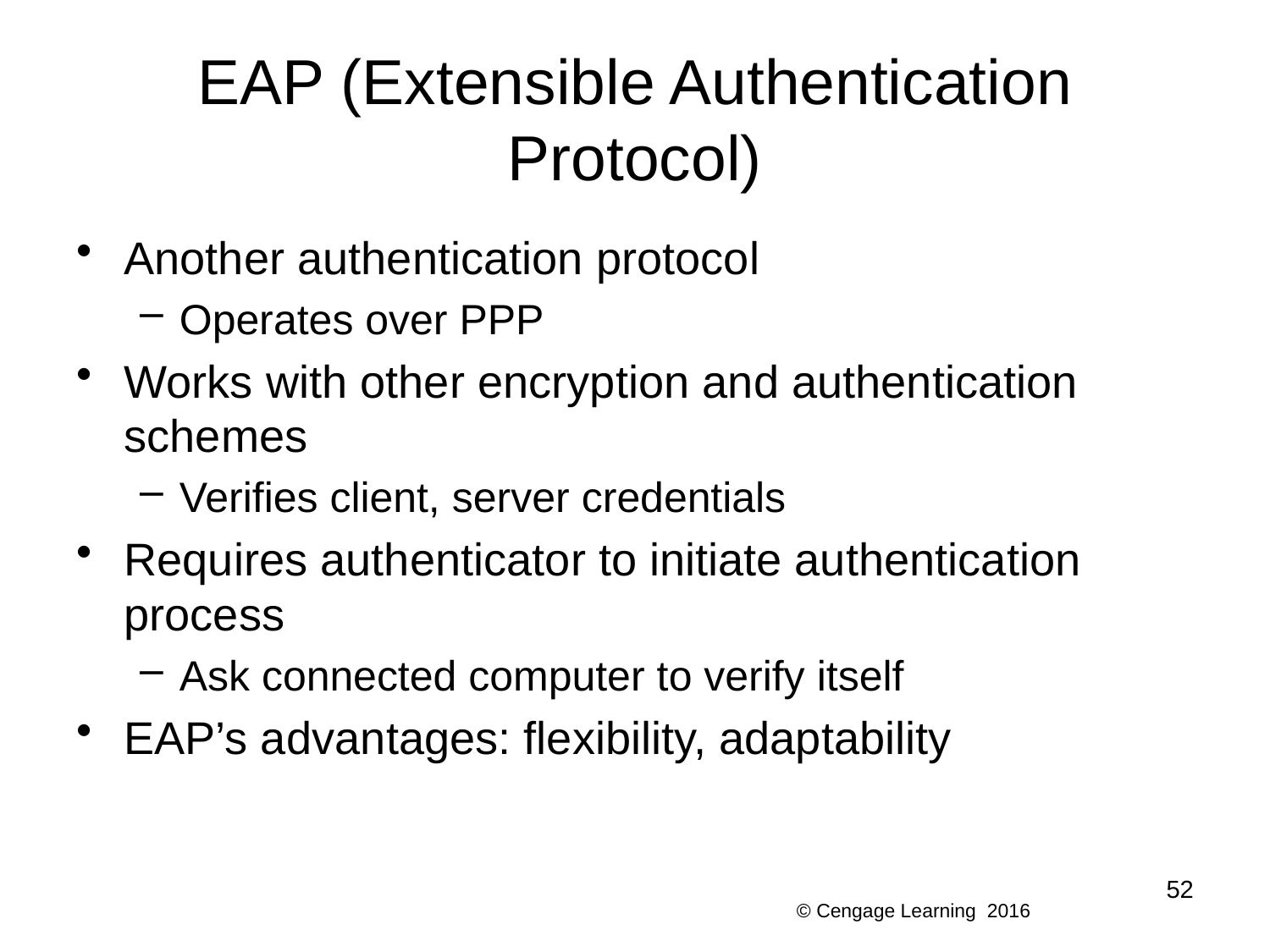

# EAP (Extensible Authentication Protocol)
Another authentication protocol
Operates over PPP
Works with other encryption and authentication schemes
Verifies client, server credentials
Requires authenticator to initiate authentication process
Ask connected computer to verify itself
EAP’s advantages: flexibility, adaptability

52